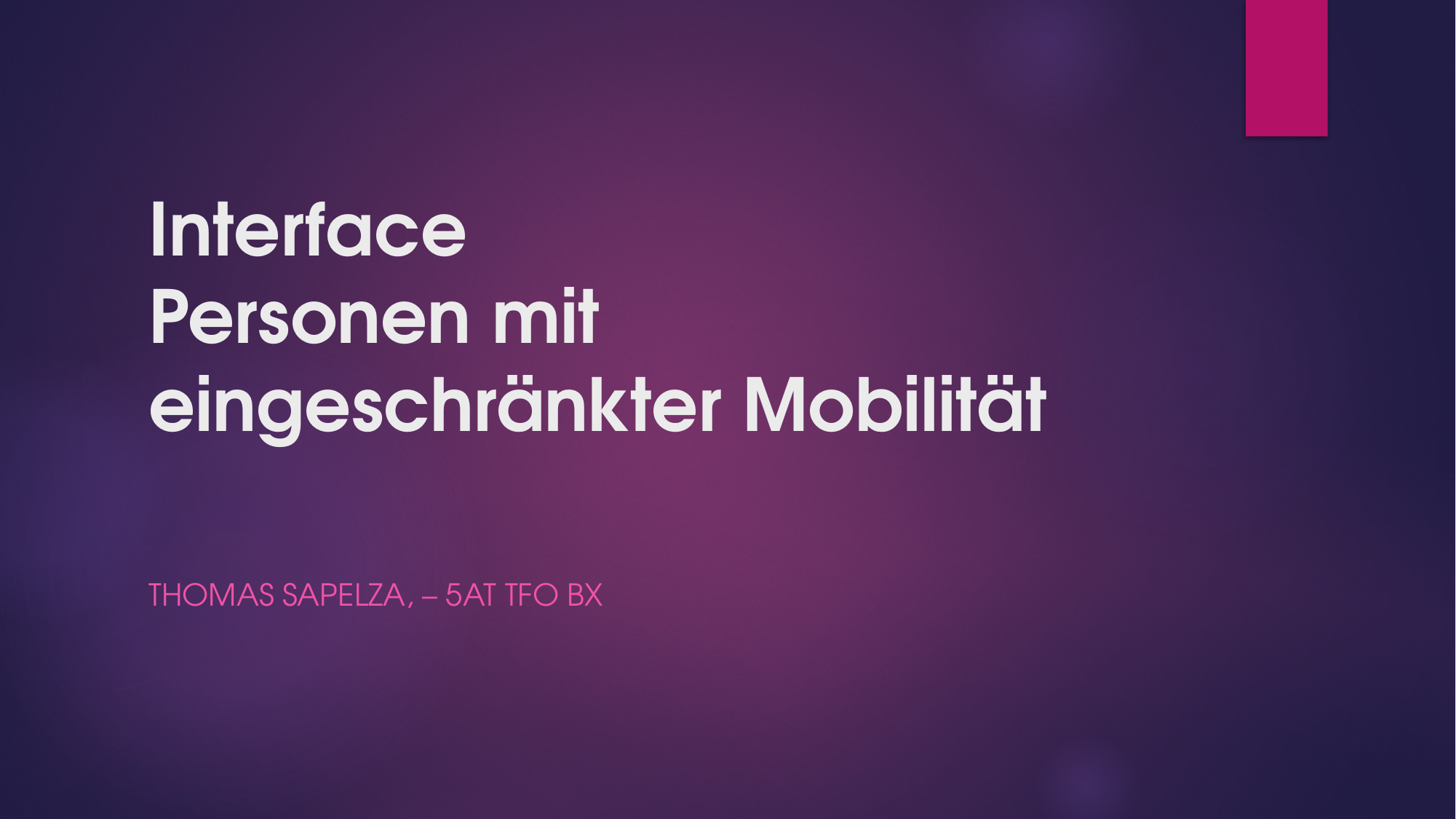

# Interface Personen mit eingeschränkter Mobilität
Thomas Sapelza, – 5AT TFO BX